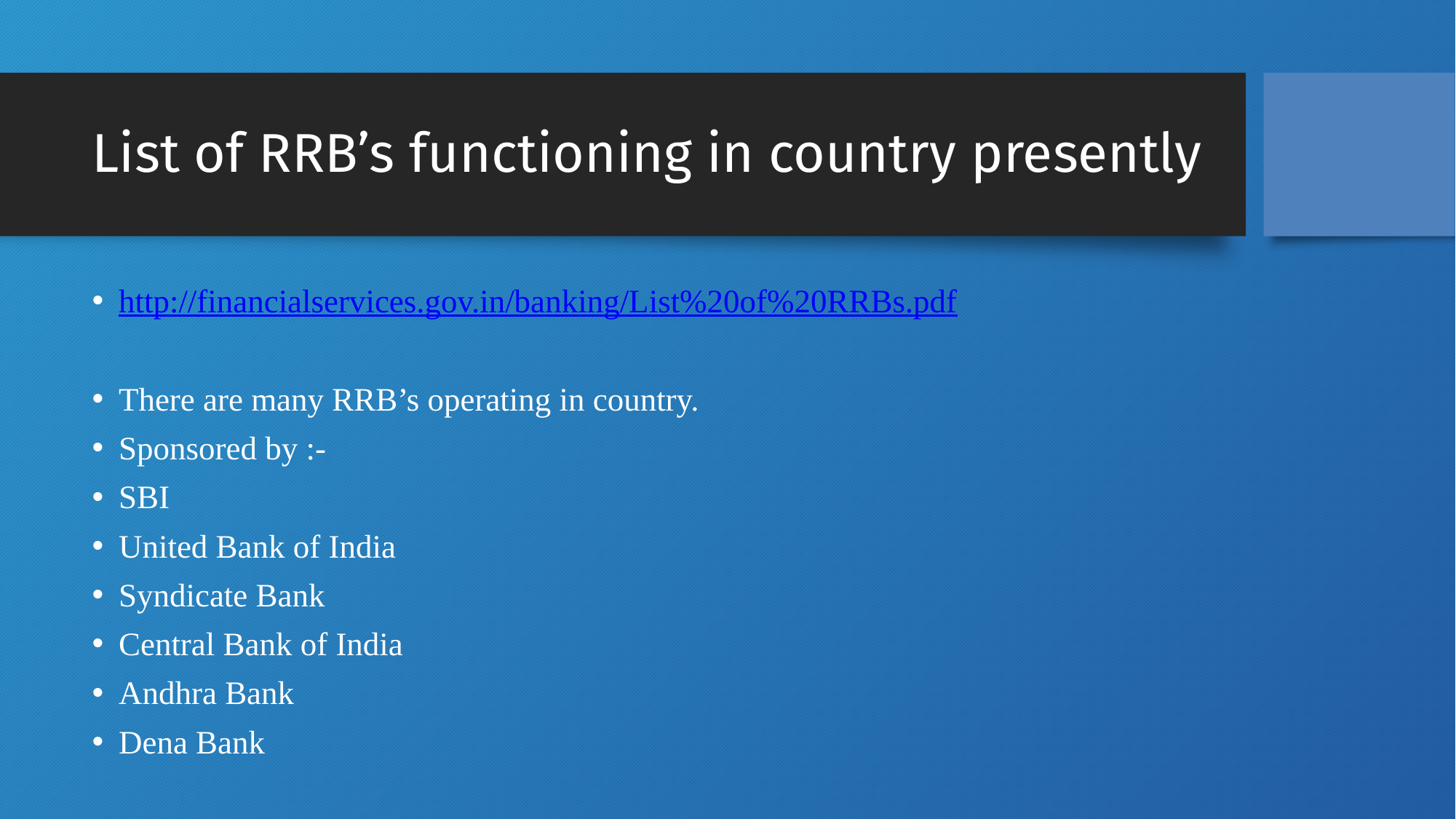

# List of RRB’s functioning in country presently
http://financialservices.gov.in/banking/List%20of%20RRBs.pdf

There are many RRB’s operating in country.
Sponsored by :-
SBI
United Bank of India
Syndicate Bank
Central Bank of India
Andhra Bank
Dena Bank